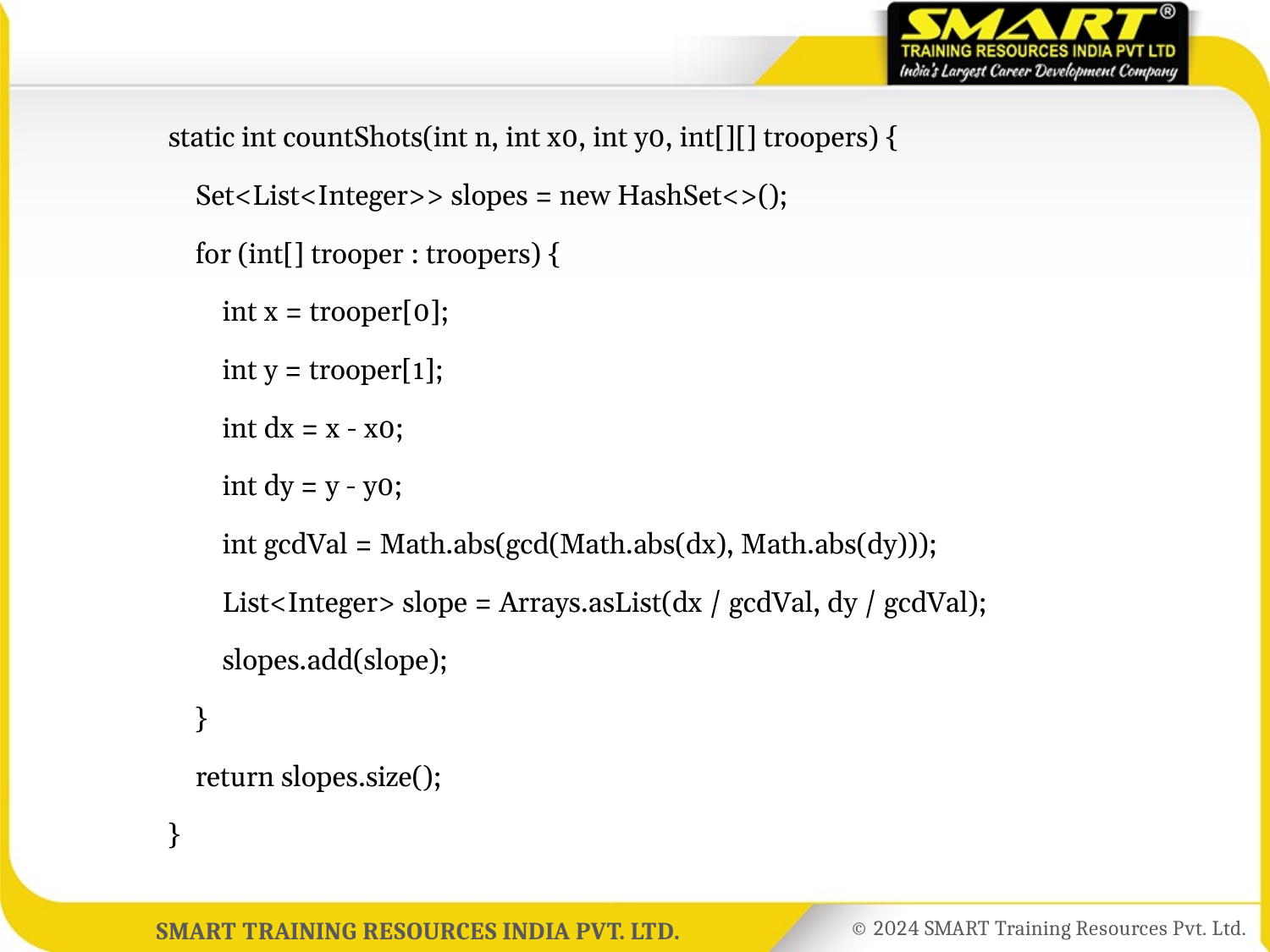

static int countShots(int n, int x0, int y0, int[][] troopers) {
	        Set<List<Integer>> slopes = new HashSet<>();
	        for (int[] trooper : troopers) {
	            int x = trooper[0];
	            int y = trooper[1];
	            int dx = x - x0;
	            int dy = y - y0;
	            int gcdVal = Math.abs(gcd(Math.abs(dx), Math.abs(dy)));
	            List<Integer> slope = Arrays.asList(dx / gcdVal, dy / gcdVal);
	            slopes.add(slope);
	        }
	        return slopes.size();
	    }